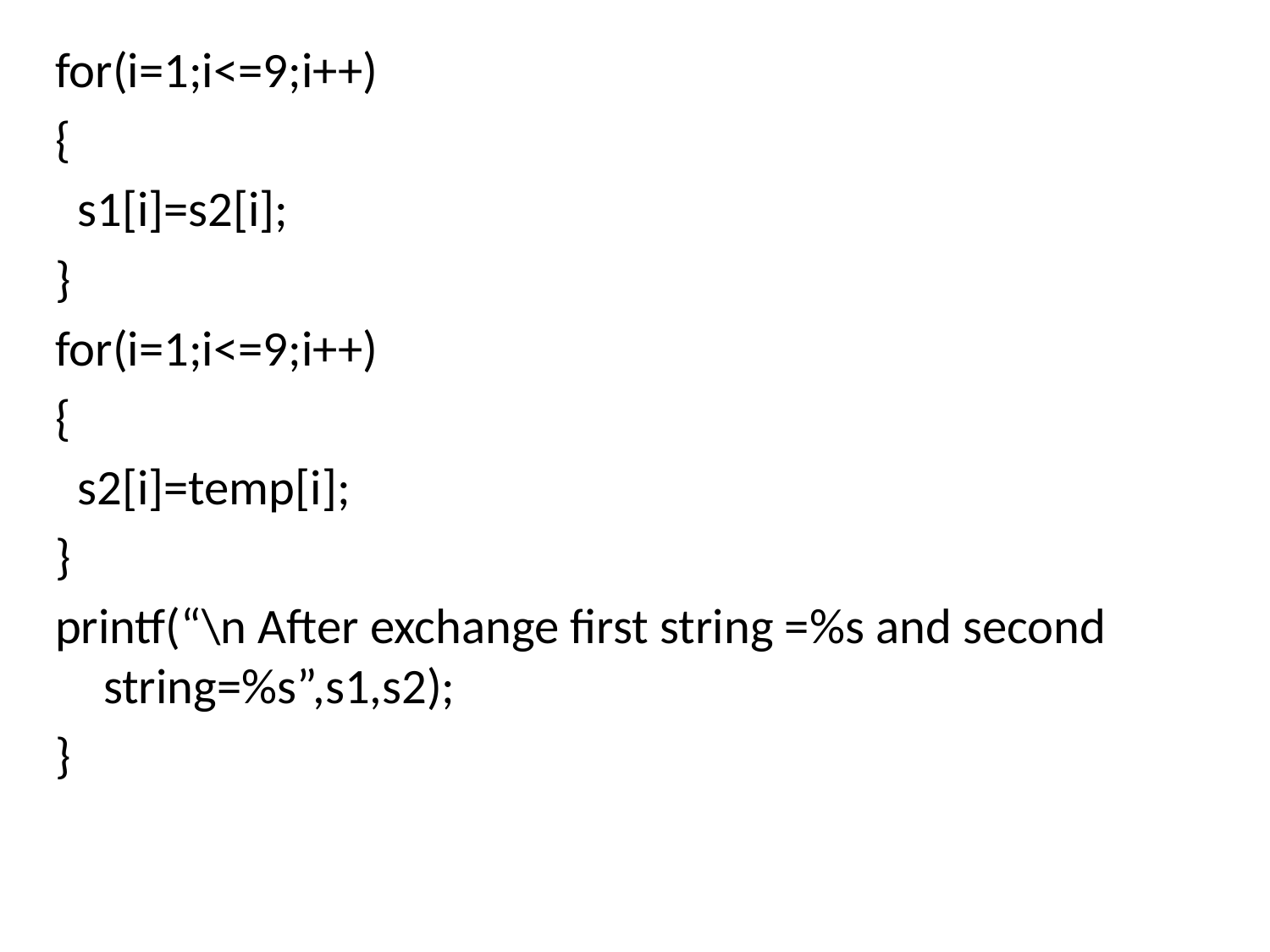

for(i=1;i<=9;i++)
{
  s1[i]=s2[i];
}
for(i=1;i<=9;i++)
{
  s2[i]=temp[i];
}
printf(“\n After exchange first string =%s and second string=%s”,s1,s2);
}